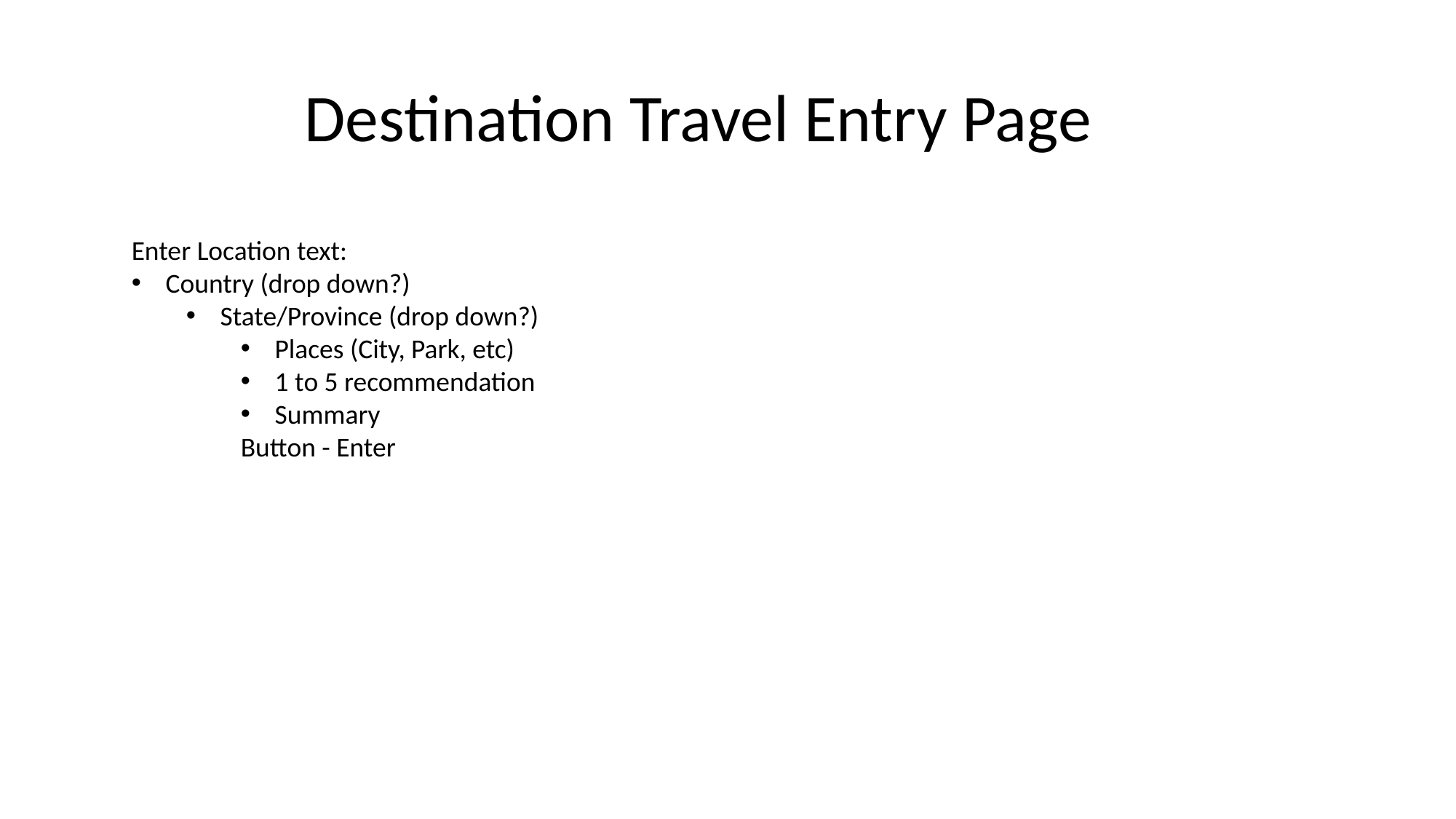

# Destination Travel Entry Page
Enter Location text:
Country (drop down?)
State/Province (drop down?)
Places (City, Park, etc)
1 to 5 recommendation
Summary
Button - Enter